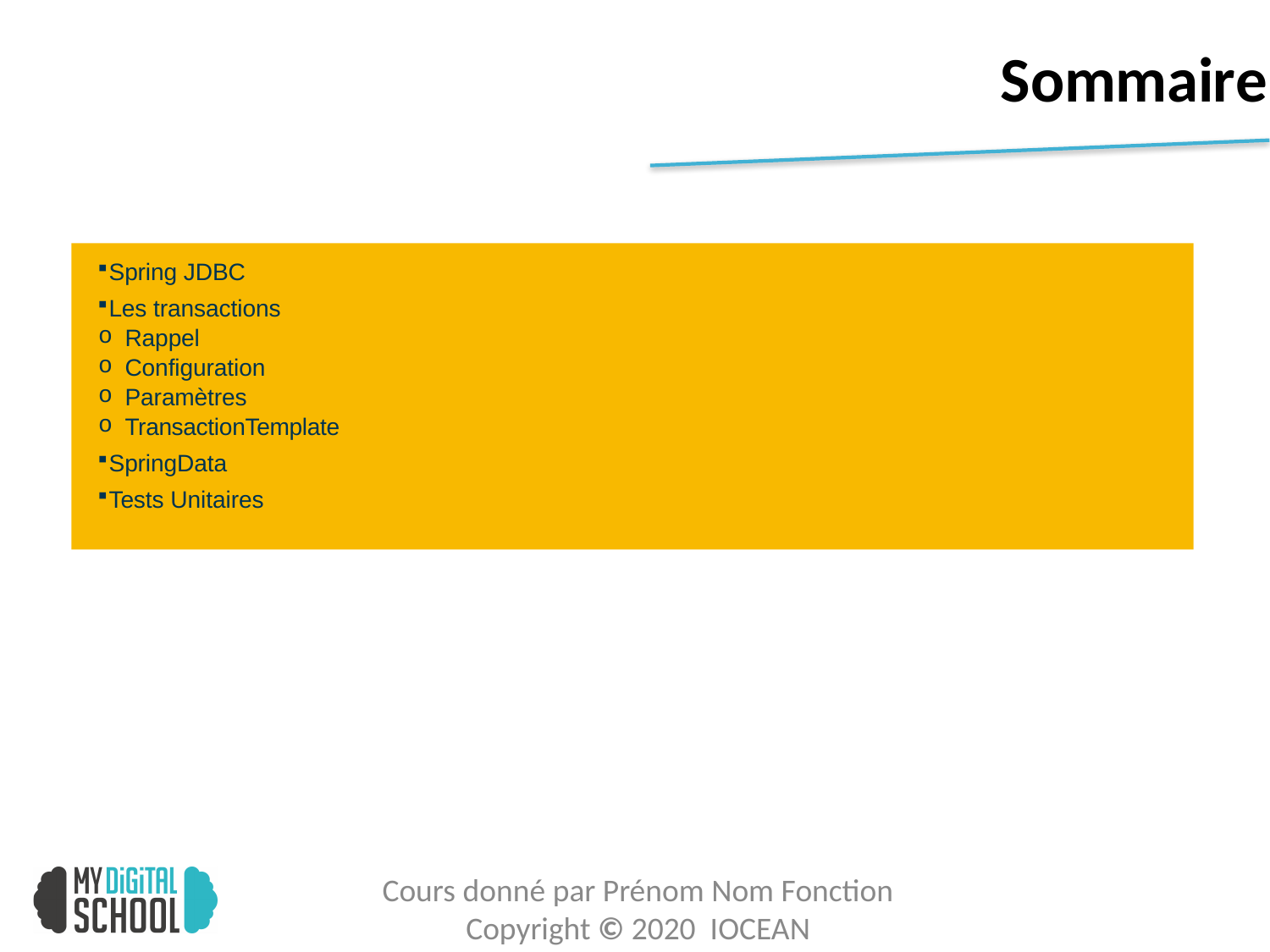

# Sommaire
Spring JDBC
Les transactions
Rappel
Configuration
Paramètres
TransactionTemplate
SpringData
Tests Unitaires